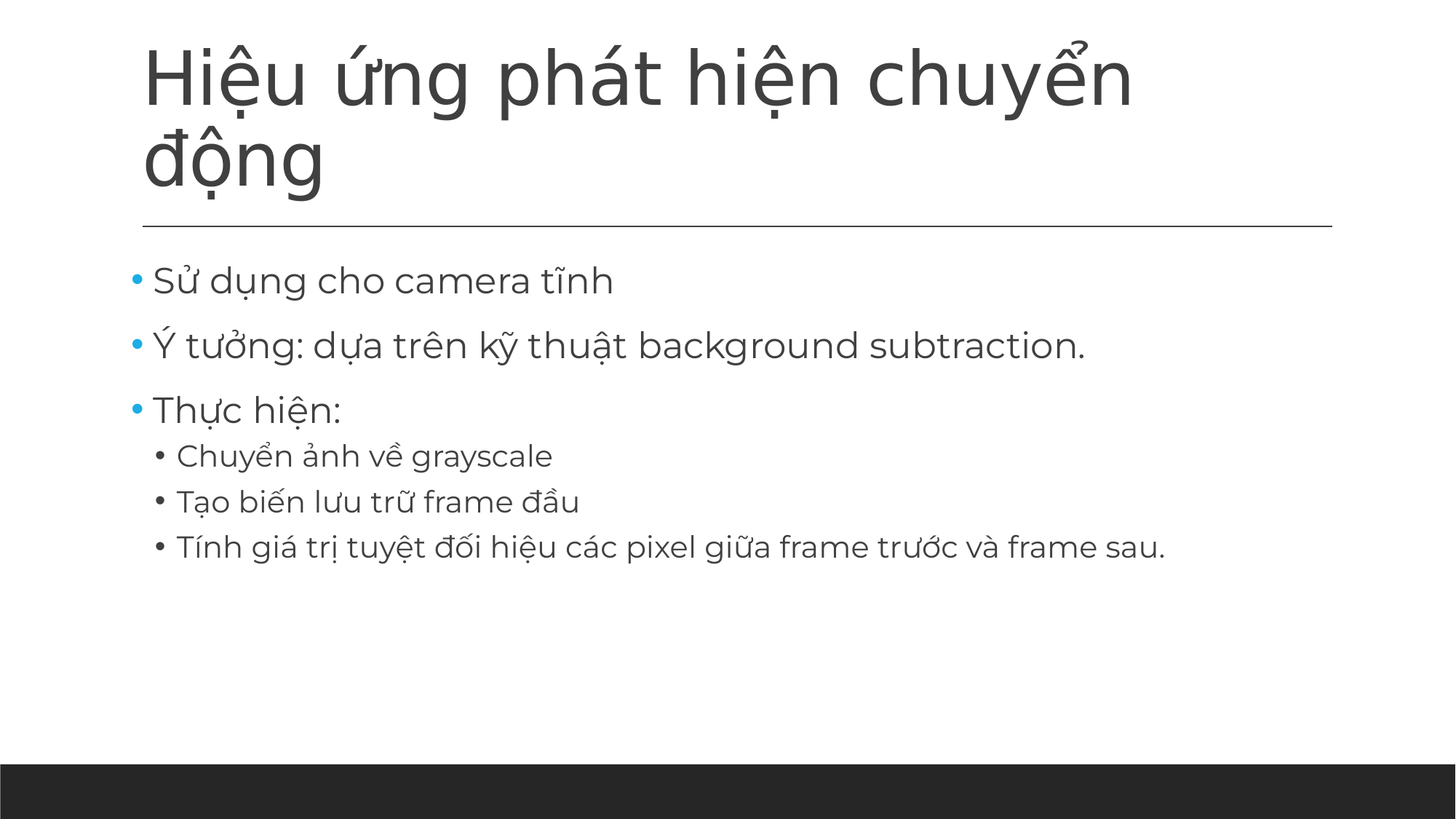

# Hiệu ứng phát hiện chuyển động
 Sử dụng cho camera tĩnh
 Ý tưởng: dựa trên kỹ thuật background subtraction.
 Thực hiện:
Chuyển ảnh về grayscale
Tạo biến lưu trữ frame đầu
Tính giá trị tuyệt đối hiệu các pixel giữa frame trước và frame sau.